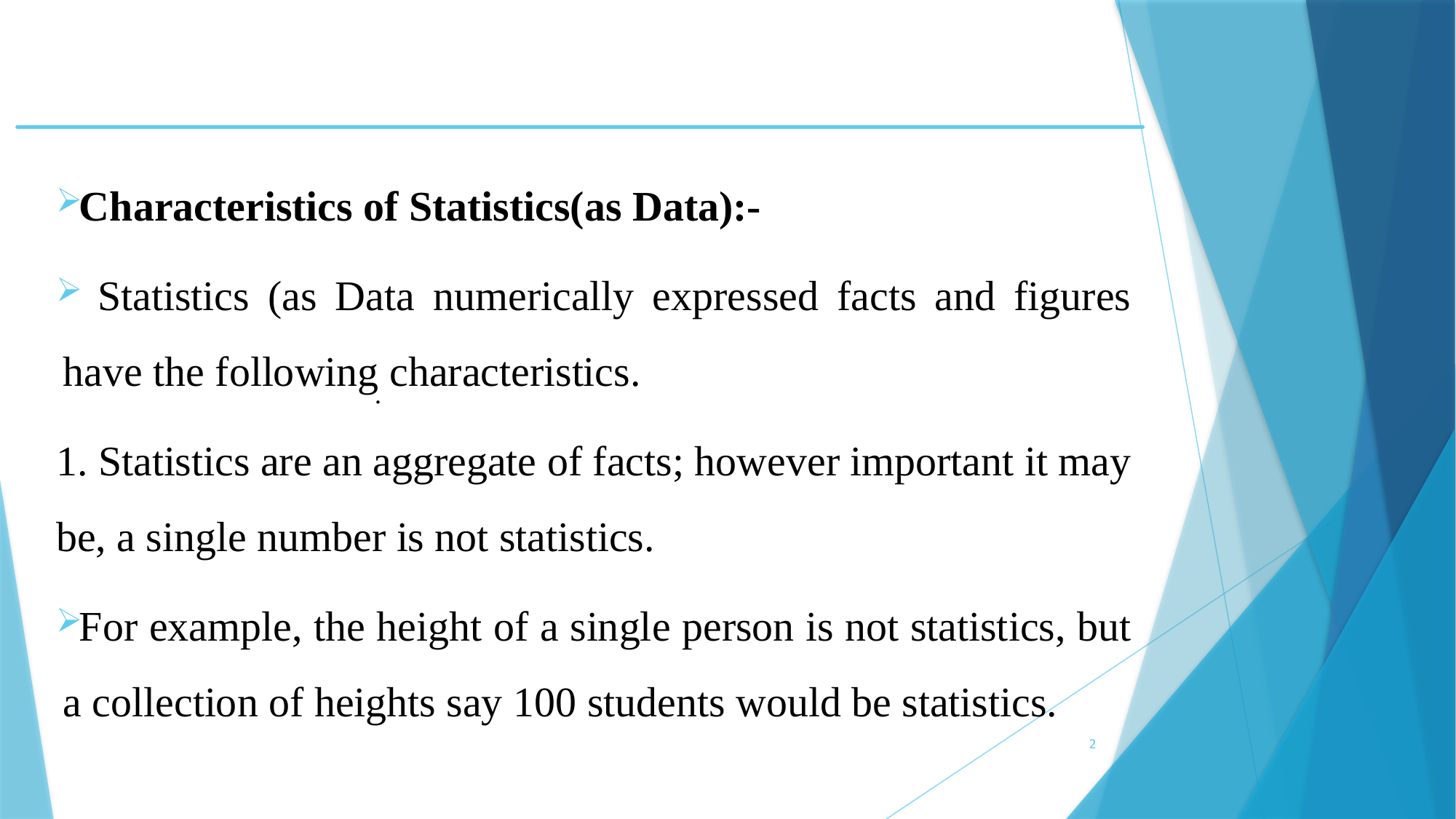

Characteristics of Statistics(as Data):-
 Statistics (as Data numerically expressed facts and figures have the following characteristics.
1. Statistics are an aggregate of facts; however important it may be, a single number is not statistics.
For example, the height of a single person is not statistics, but a collection of heights say 100 students would be statistics.
.
2